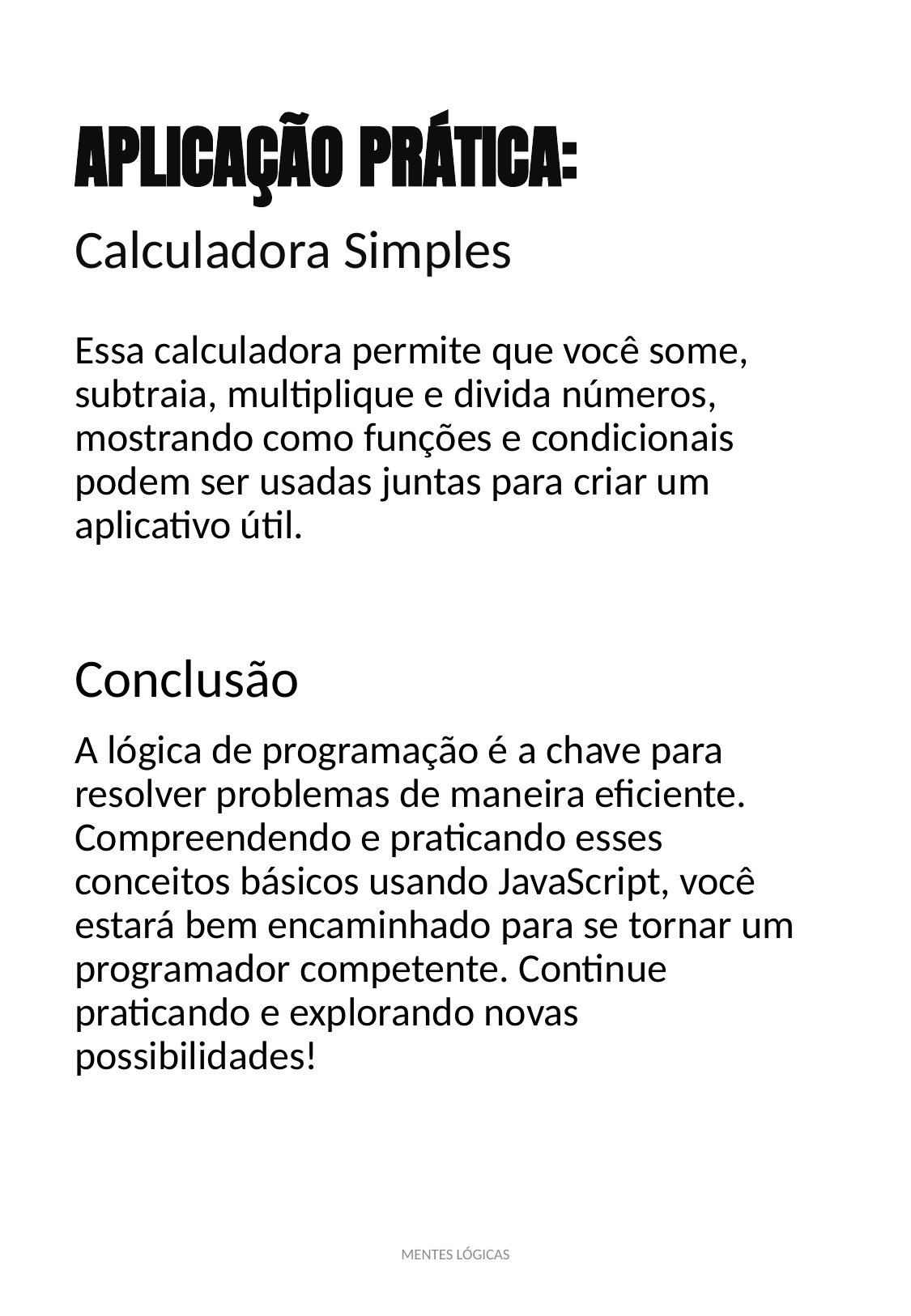

# APLICAÇÃO PRÁTICA:
Calculadora Simples
Essa calculadora permite que você some, subtraia, multiplique e divida números, mostrando como funções e condicionais podem ser usadas juntas para criar um aplicativo útil.

A lógica de programação é a chave para resolver problemas de maneira eficiente. Compreendendo e praticando esses conceitos básicos usando JavaScript, você estará bem encaminhado para se tornar um programador competente. Continue praticando e explorando novas possibilidades!
Conclusão
MENTES LÓGICAS